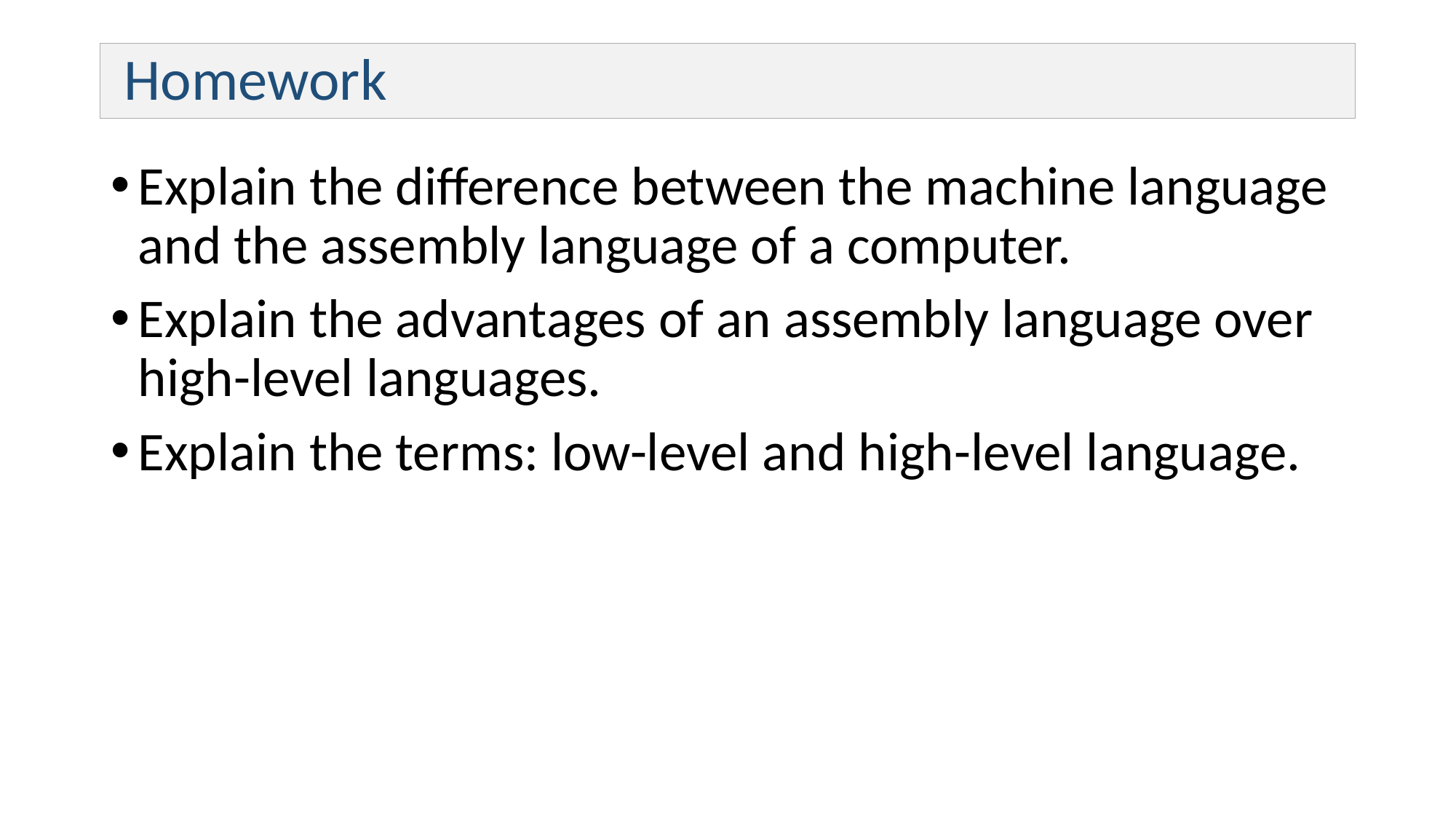

# Homework
Explain the difference between the machine language and the assembly language of a computer.
Explain the advantages of an assembly language over high-level languages.
Explain the terms: low-level and high-level language.